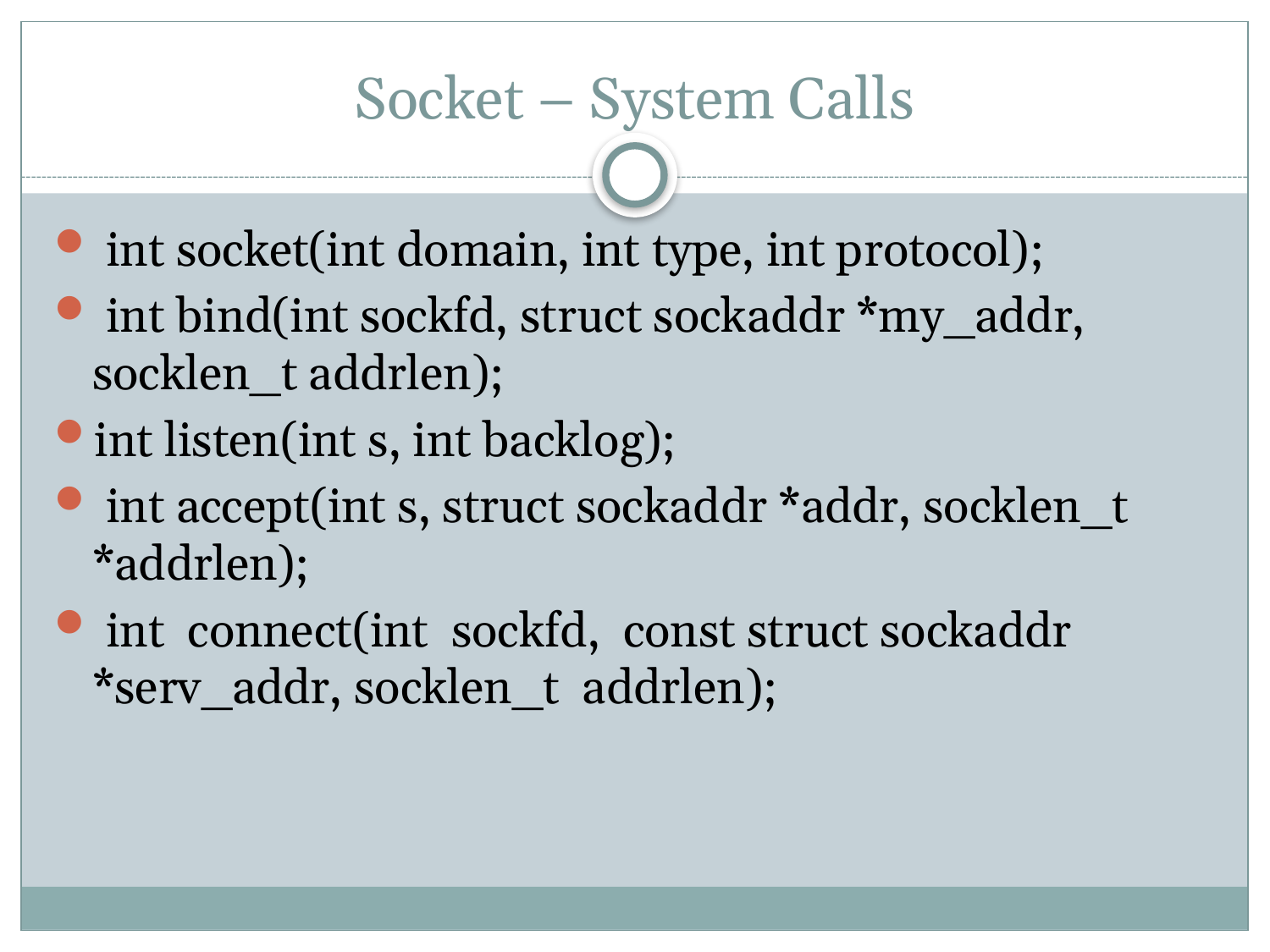

# Socket – System Calls
 int socket(int domain, int type, int protocol);
 int bind(int sockfd, struct sockaddr *my_addr, socklen_t addrlen);
int listen(int s, int backlog);
 int accept(int s, struct sockaddr *addr, socklen_t *addrlen);
 int  connect(int  sockfd,  const struct sockaddr *serv_addr, socklen_t  addrlen);